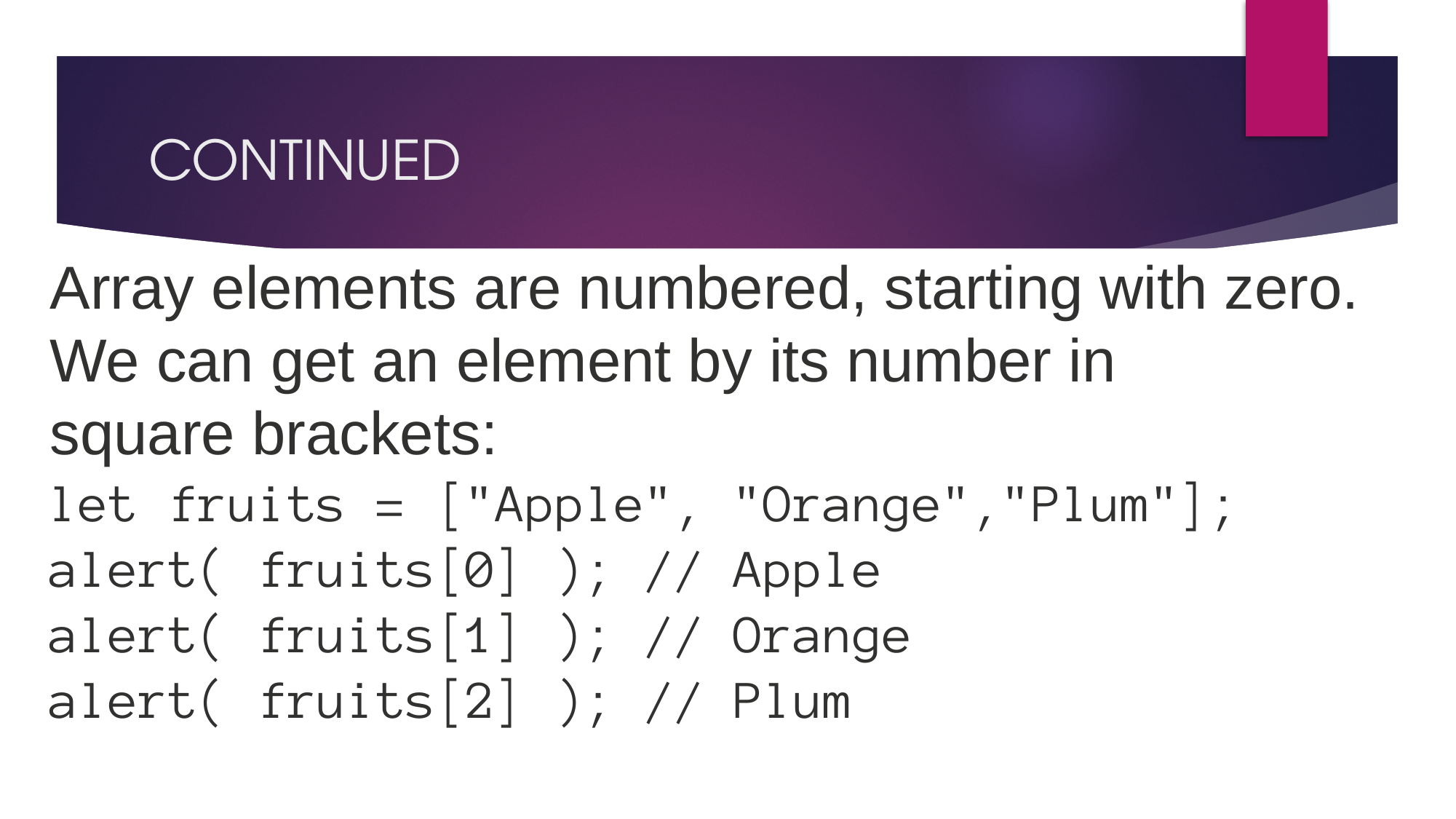

# CONTINUED
Array elements are numbered, starting with zero.
We can get an element by its number in
square brackets:
let fruits = ["Apple", "Orange","Plum"];
alert( fruits[0] ); // Apple
alert( fruits[1] ); // Orange
alert( fruits[2] ); // Plum